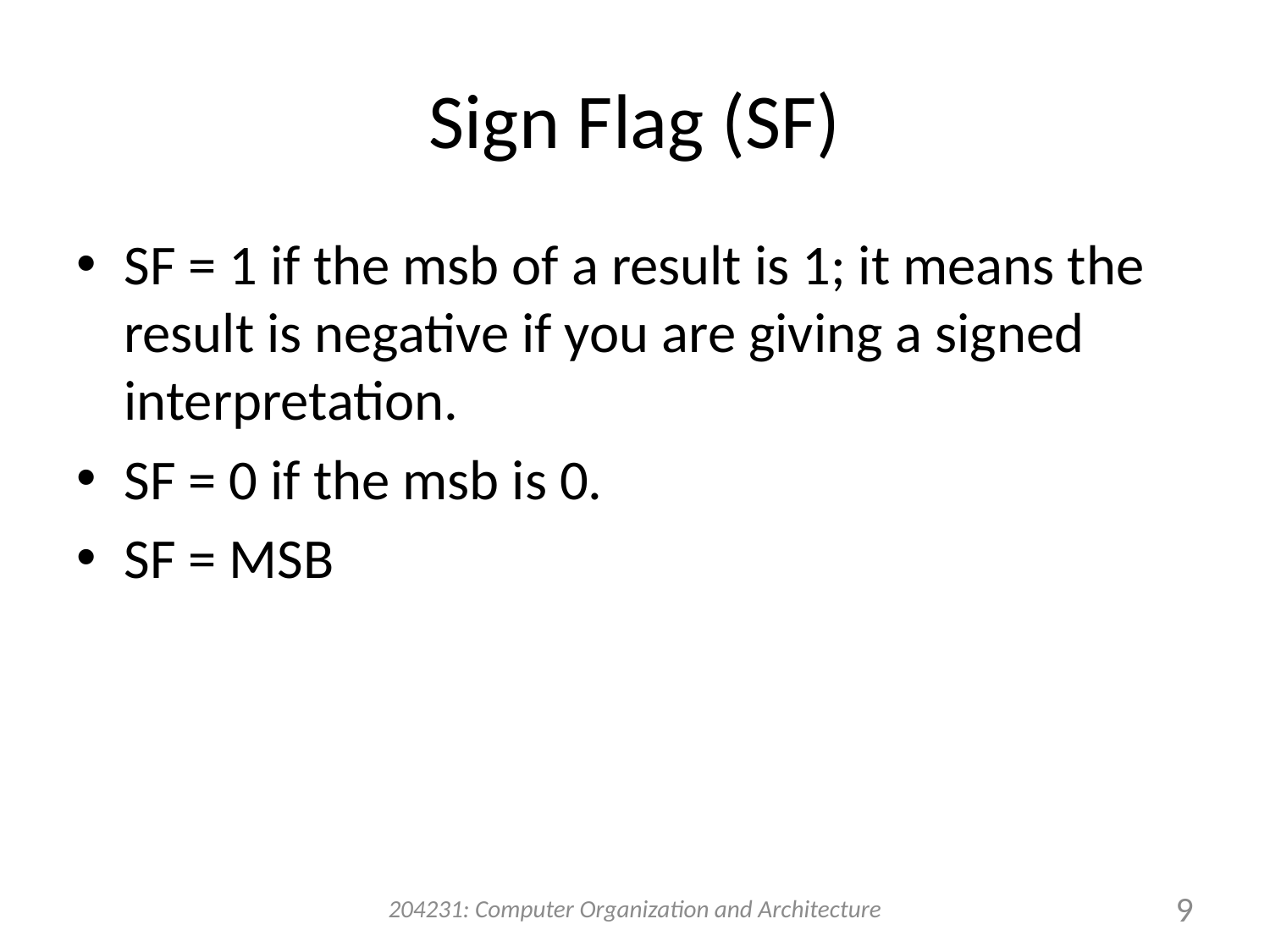

# Sign Flag (SF)
SF = 1 if the msb of a result is 1; it means the result is negative if you are giving a signed interpretation.
SF = 0 if the msb is 0.
SF = MSB
204231: Computer Organization and Architecture
9